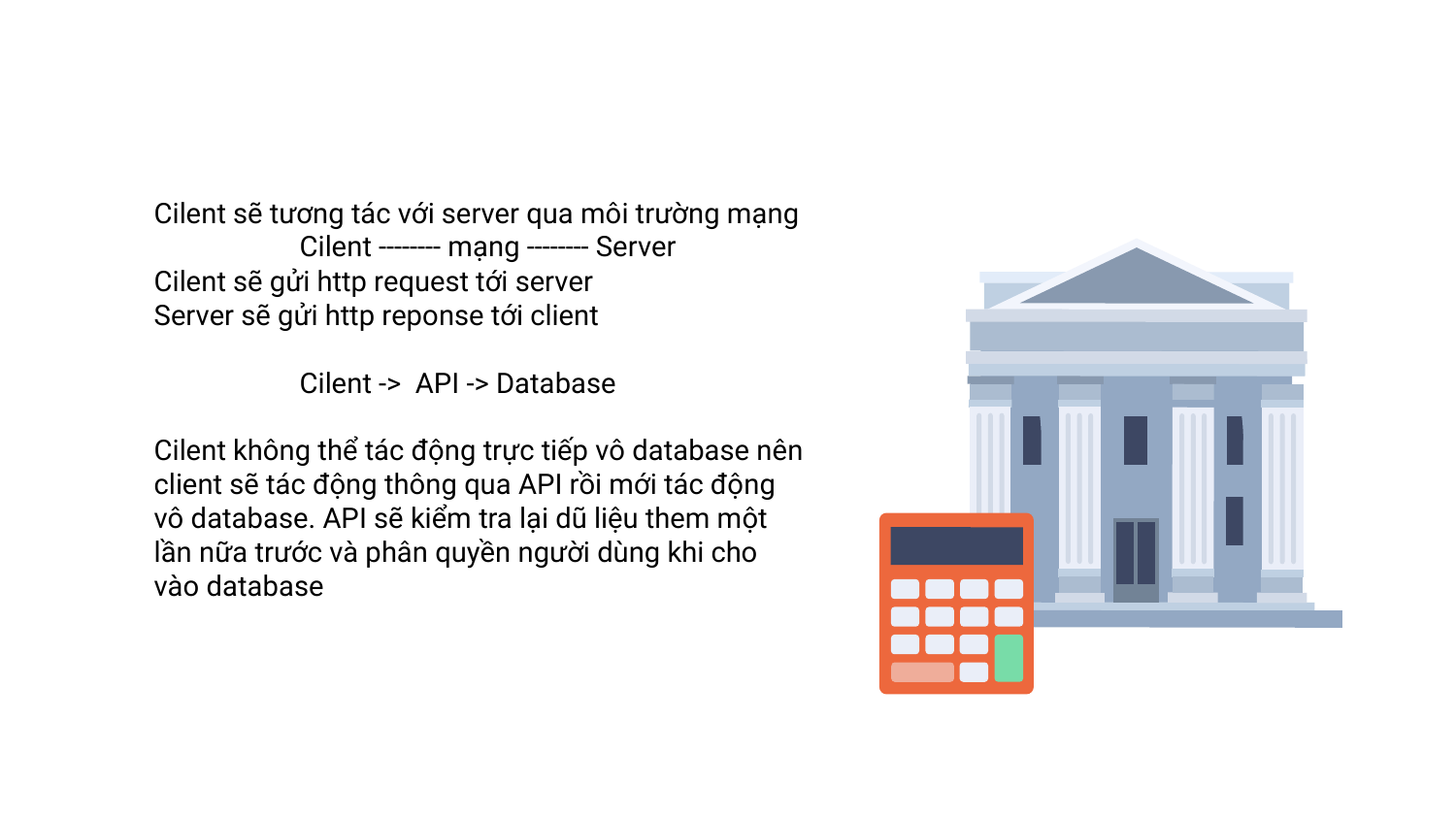

Cilent sẽ tương tác với server qua môi trường mạng
	Cilent -------- mạng -------- Server
Cilent sẽ gửi http request tới server
Server sẽ gửi http reponse tới client

	Cilent ->  API -> Database

Cilent không thể tác động trực tiếp vô database nên client sẽ tác động thông qua API rồi mới tác động vô database. API sẽ kiểm tra lại dũ liệu them một lần nữa trước và phân quyền người dùng khi cho vào database